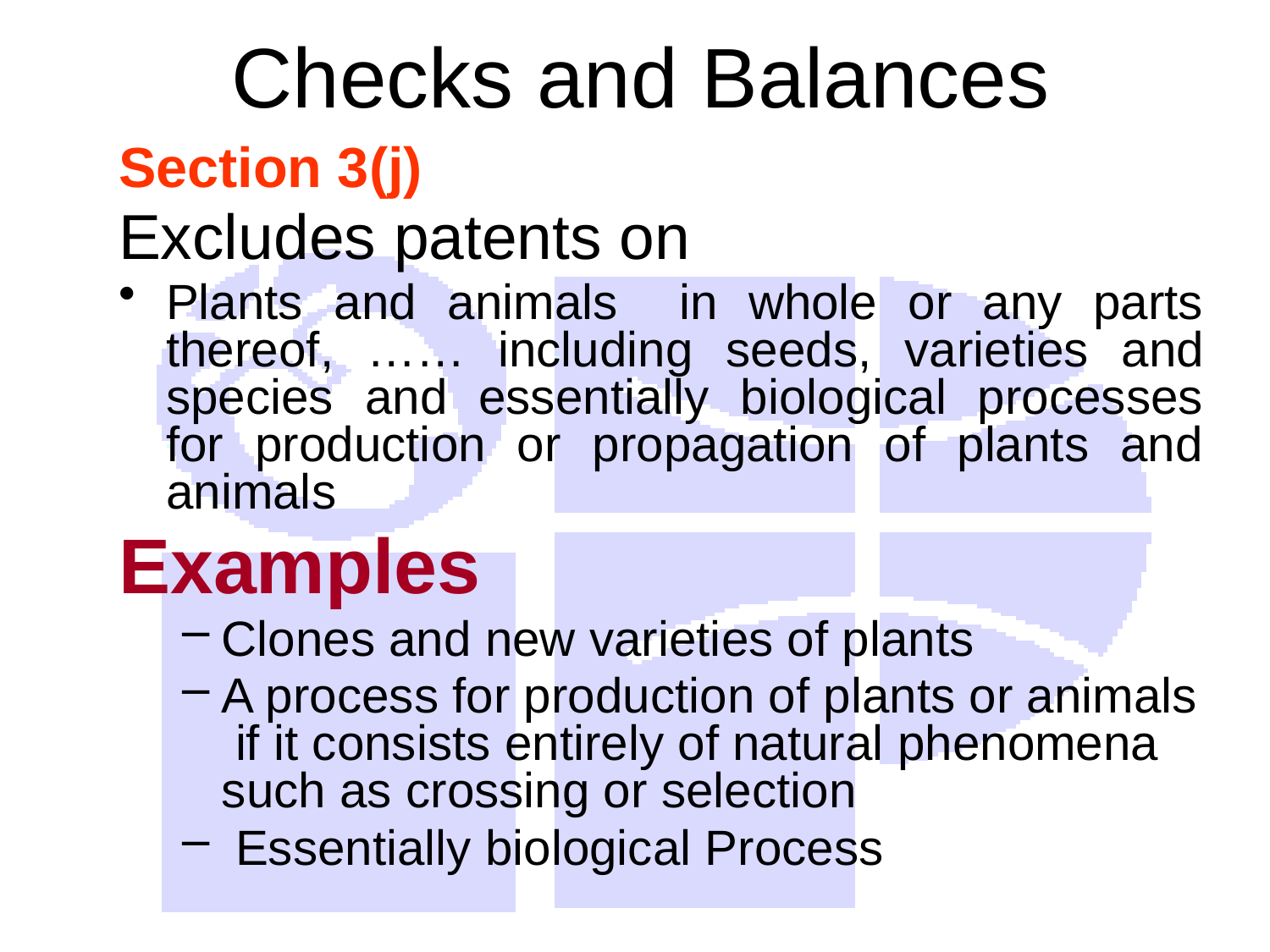

# Checks and Balances
Section 3(j)
Excludes patents on
Plants and animals  in whole or any parts thereof, …… including seeds, varieties and species and essentially biological processes for production or propagation of plants and animals
Examples
Clones and new varieties of plants
A process for production of plants or animals  if it consists entirely of natural phenomena such as crossing or selection
 Essentially biological Process